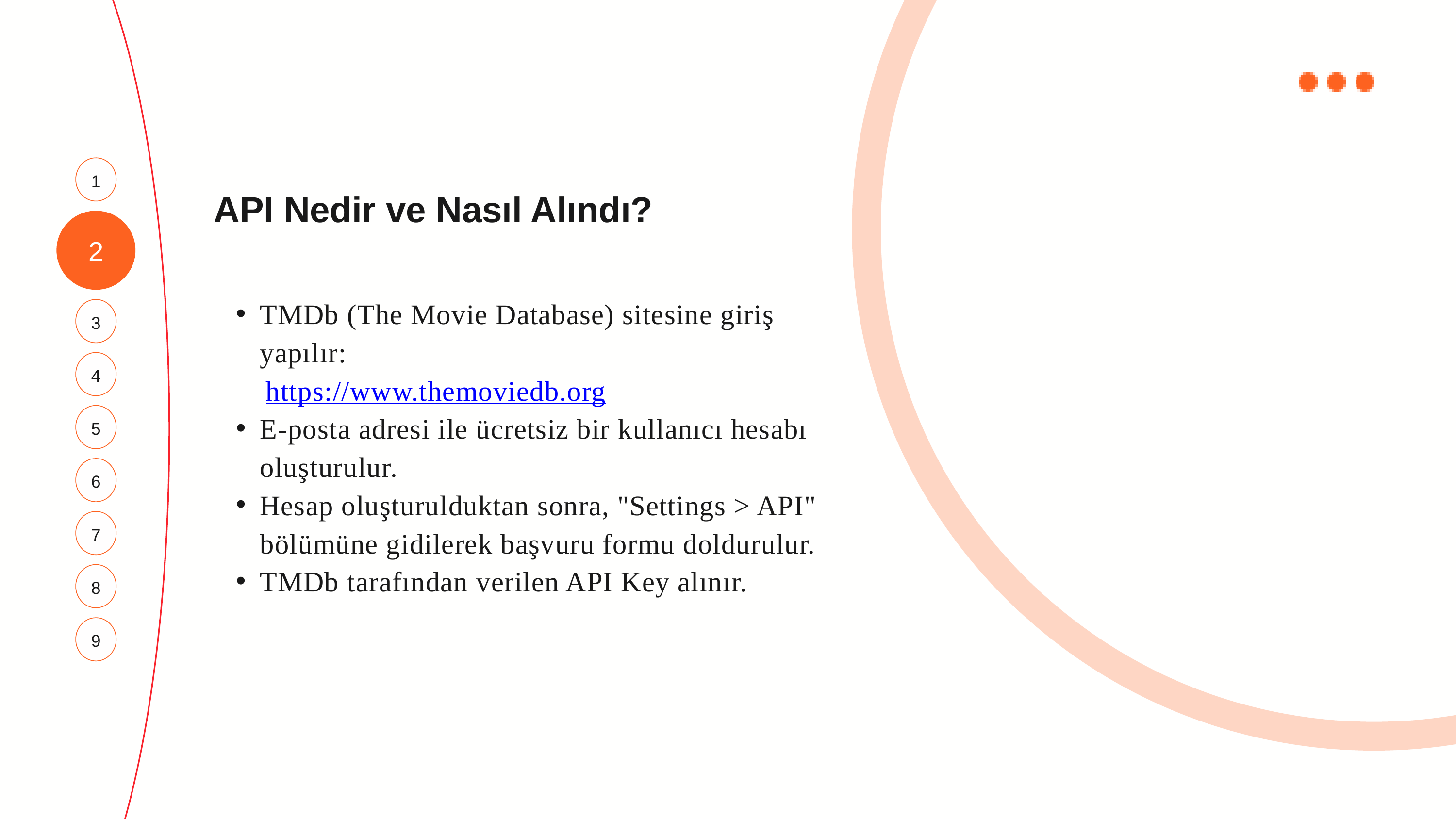

1
API Nedir ve Nasıl Alındı?

2
TMDb (The Movie Database) sitesine giriş yapılır:
       https://www.themoviedb.org
E-posta adresi ile ücretsiz bir kullanıcı hesabı oluşturulur.
Hesap oluşturulduktan sonra, "Settings > API" bölümüne gidilerek başvuru formu doldurulur.
TMDb tarafından verilen API Key alınır.

3

4

5

6

7

8

9